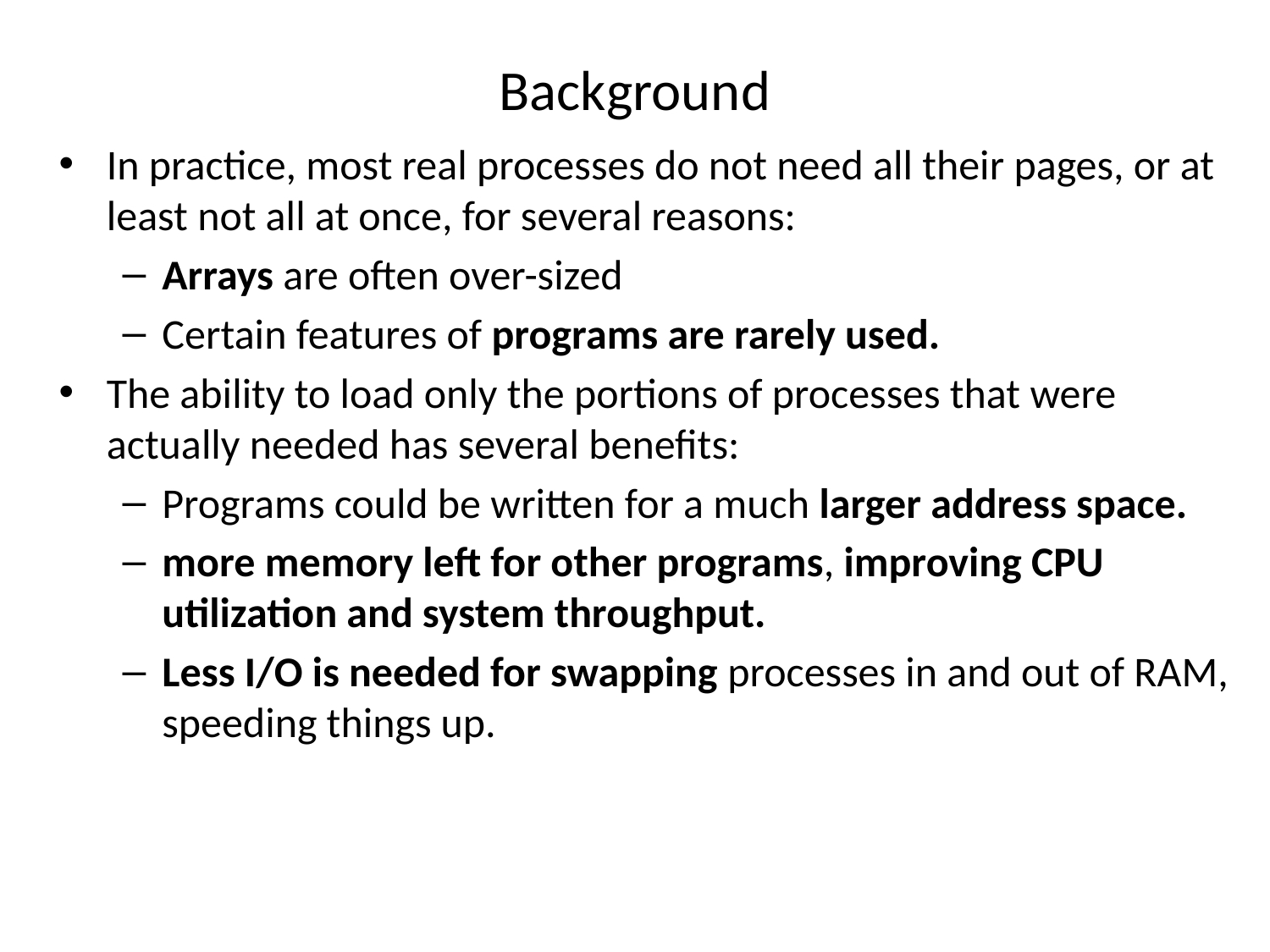

# Background
In practice, most real processes do not need all their pages, or at least not all at once, for several reasons:
Arrays are often over-sized
Certain features of programs are rarely used.
The ability to load only the portions of processes that were actually needed has several benefits:
Programs could be written for a much larger address space.
more memory left for other programs, improving CPU utilization and system throughput.
Less I/O is needed for swapping processes in and out of RAM, speeding things up.